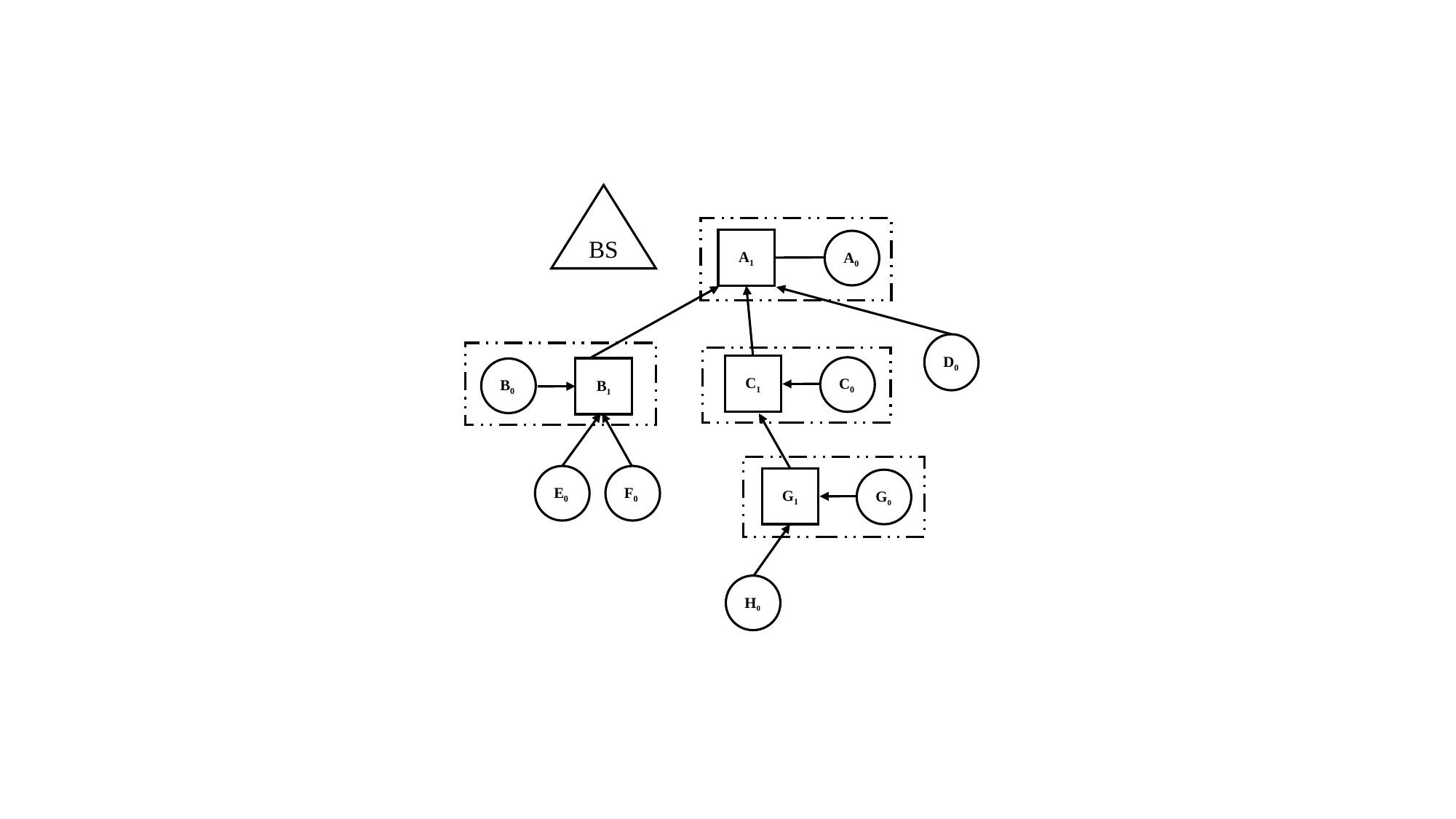

BS

A1
A0

D0

C1
C0
B1
B0

E0
F0
G1
G0
H0